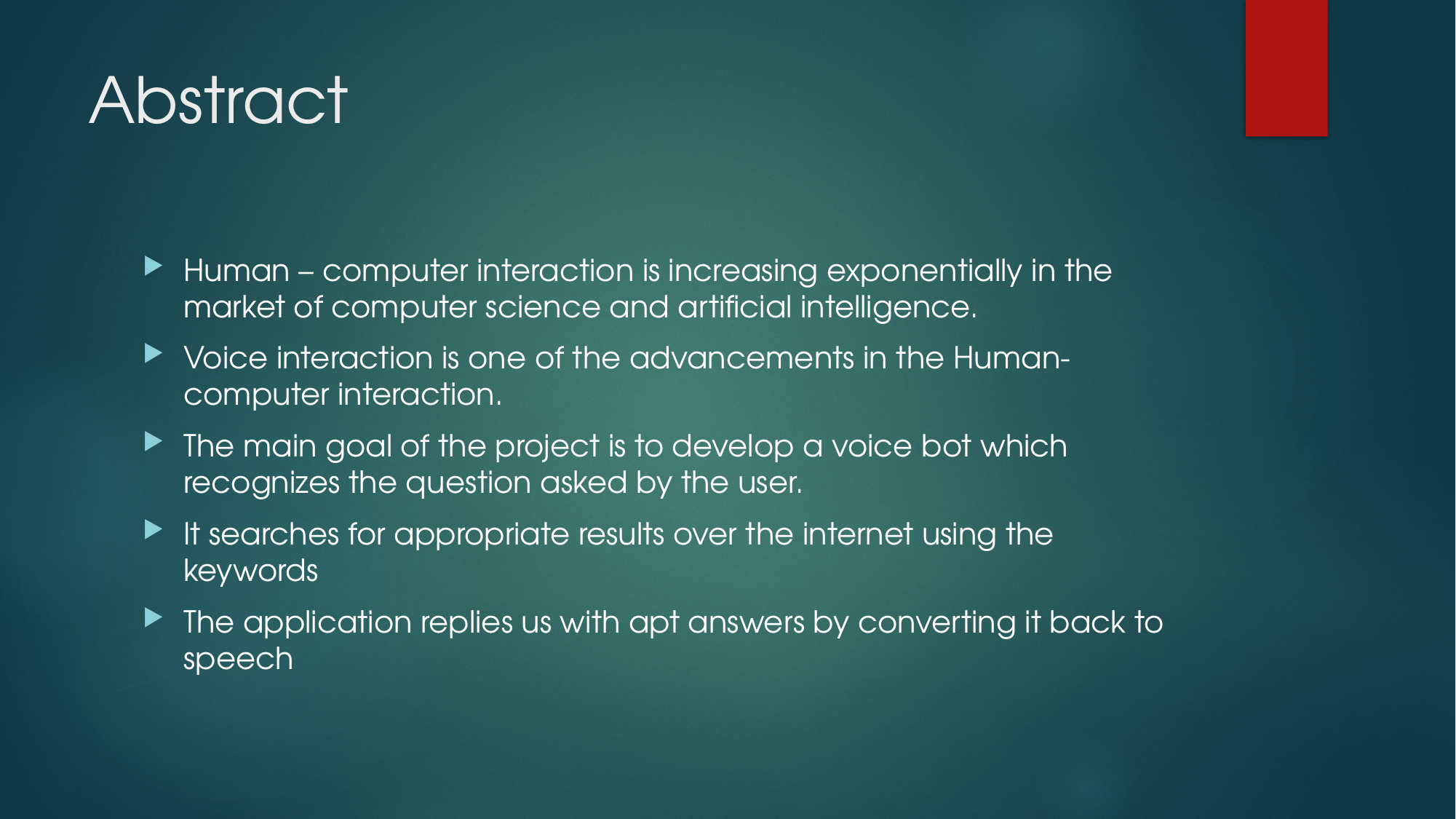

# Abstract
Human – computer interaction is increasing exponentially in the market of computer science and artificial intelligence.
Voice interaction is one of the advancements in the Human-computer interaction.
The main goal of the project is to develop a voice bot which recognizes the question asked by the user.
It searches for appropriate results over the internet using the keywords
The application replies us with apt answers by converting it back to speech